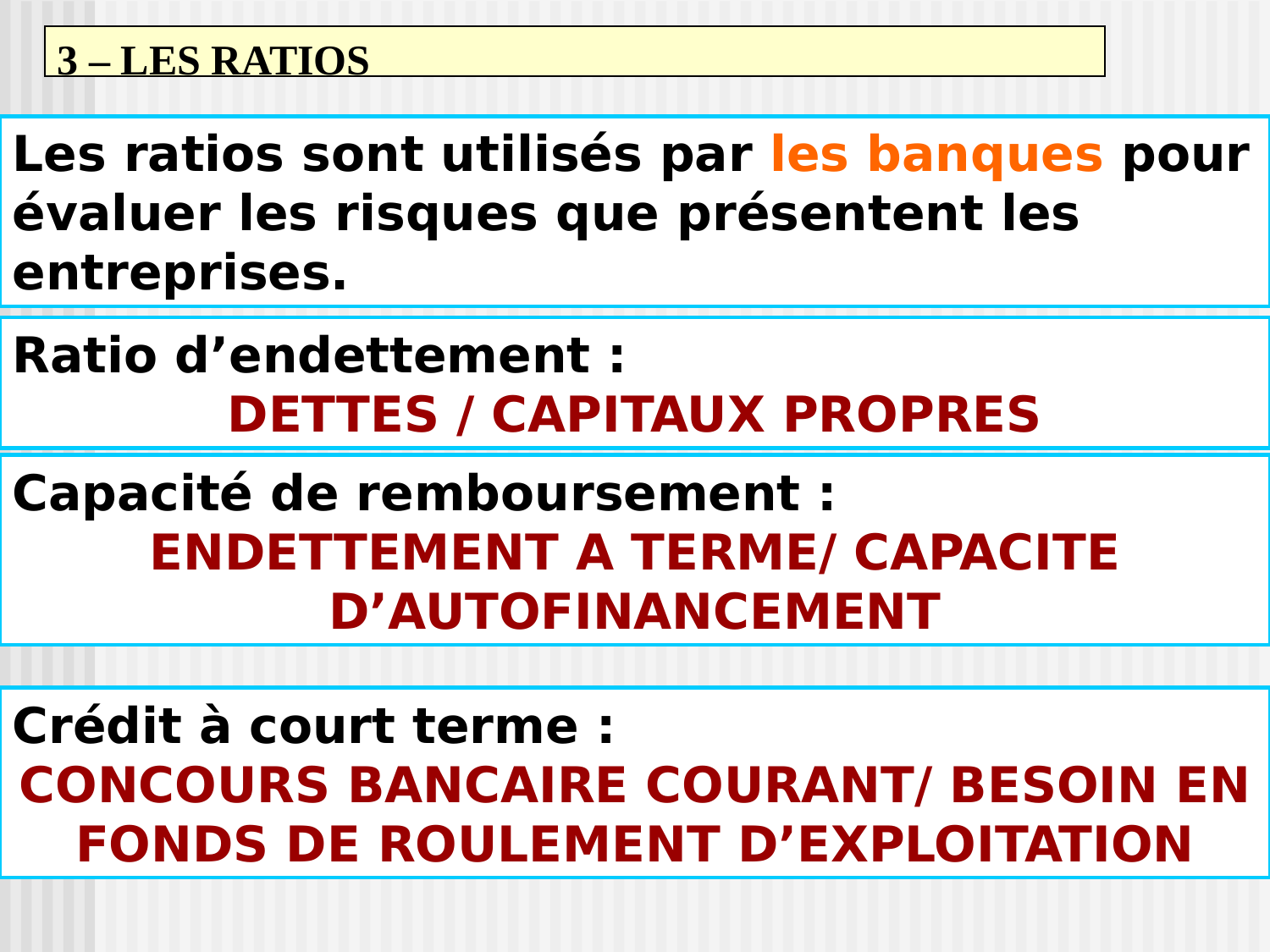

3 – LES RATIOS
Les ratios sont utilisés par les banques pour évaluer les risques que présentent les entreprises.
Ratio d’endettement :
DETTES / CAPITAUX PROPRES
Capacité de remboursement :
ENDETTEMENT A TERME/ CAPACITE D’AUTOFINANCEMENT
Crédit à court terme :
CONCOURS BANCAIRE COURANT/ BESOIN EN FONDS DE ROULEMENT D’EXPLOITATION